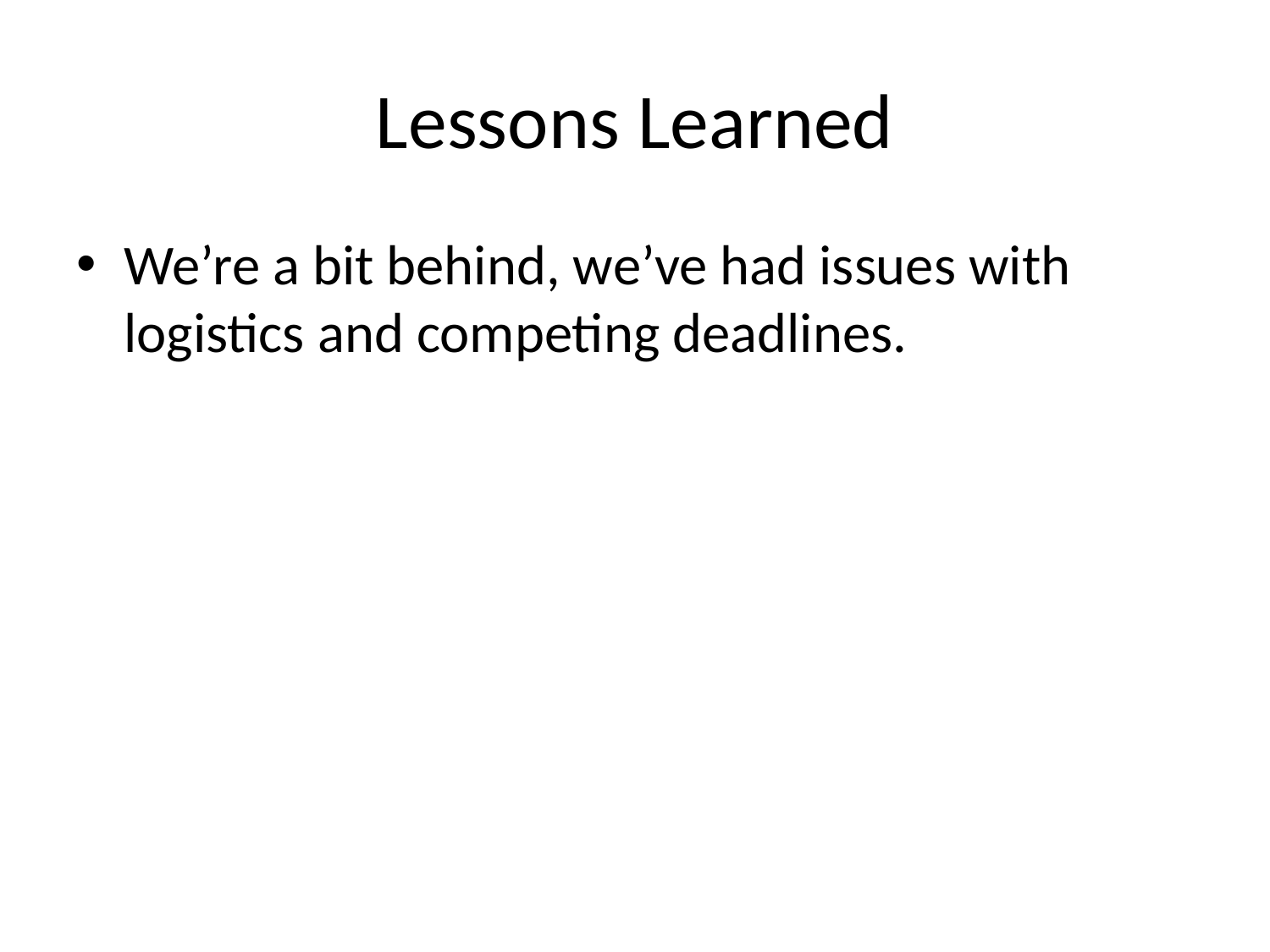

# Lessons Learned
We’re a bit behind, we’ve had issues with logistics and competing deadlines.